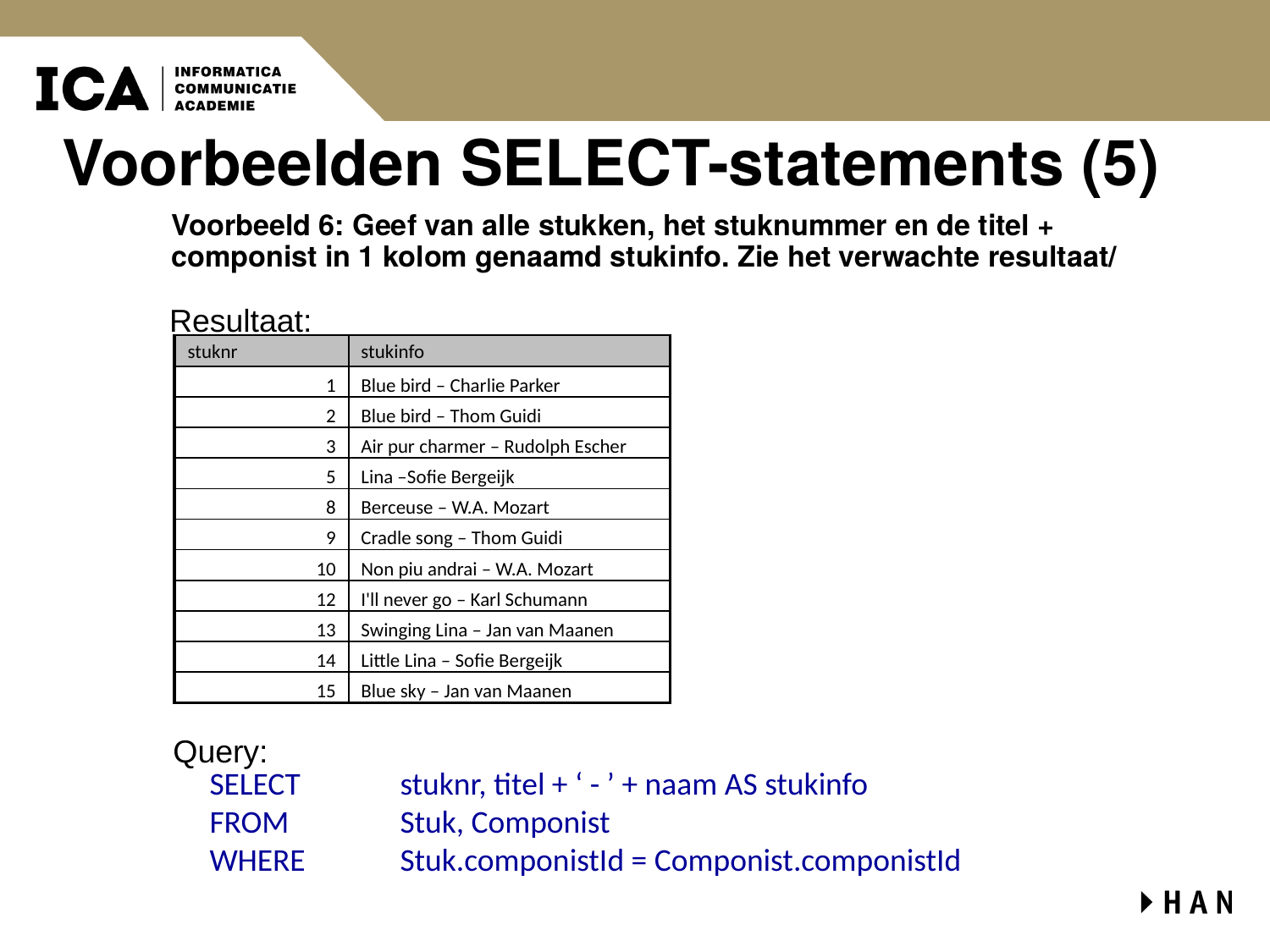

# Voorbeelden SELECT-statements (5)
Voorbeeld 6: Geef van alle stukken, het stuknummer en de titel + componist in 1 kolom genaamd stukinfo. Zie het verwachte resultaat/

Resultaat:

stuknr

stukinfo

1

Blue bird – Charlie Parker

2

Blue bird – Thom Guidi

3

Air pur charmer – Rudolph Escher

5

Lina –Sofie Bergeijk

8

Berceuse – W.A. Mozart

9

Cradle song – Thom Guidi

10

Non piu andrai – W.A. Mozart

12

I'll never go – Karl Schumann

13

Swinging Lina – Jan van Maanen

14

Little Lina – Sofie Bergeijk

15

Blue sky – Jan van Maanen

Query:
SELECT	stuknr, titel + ‘ - ’ + naam AS stukinfo
FROM	Stuk, Componist
WHERE	Stuk.componistId = Componist.componistId